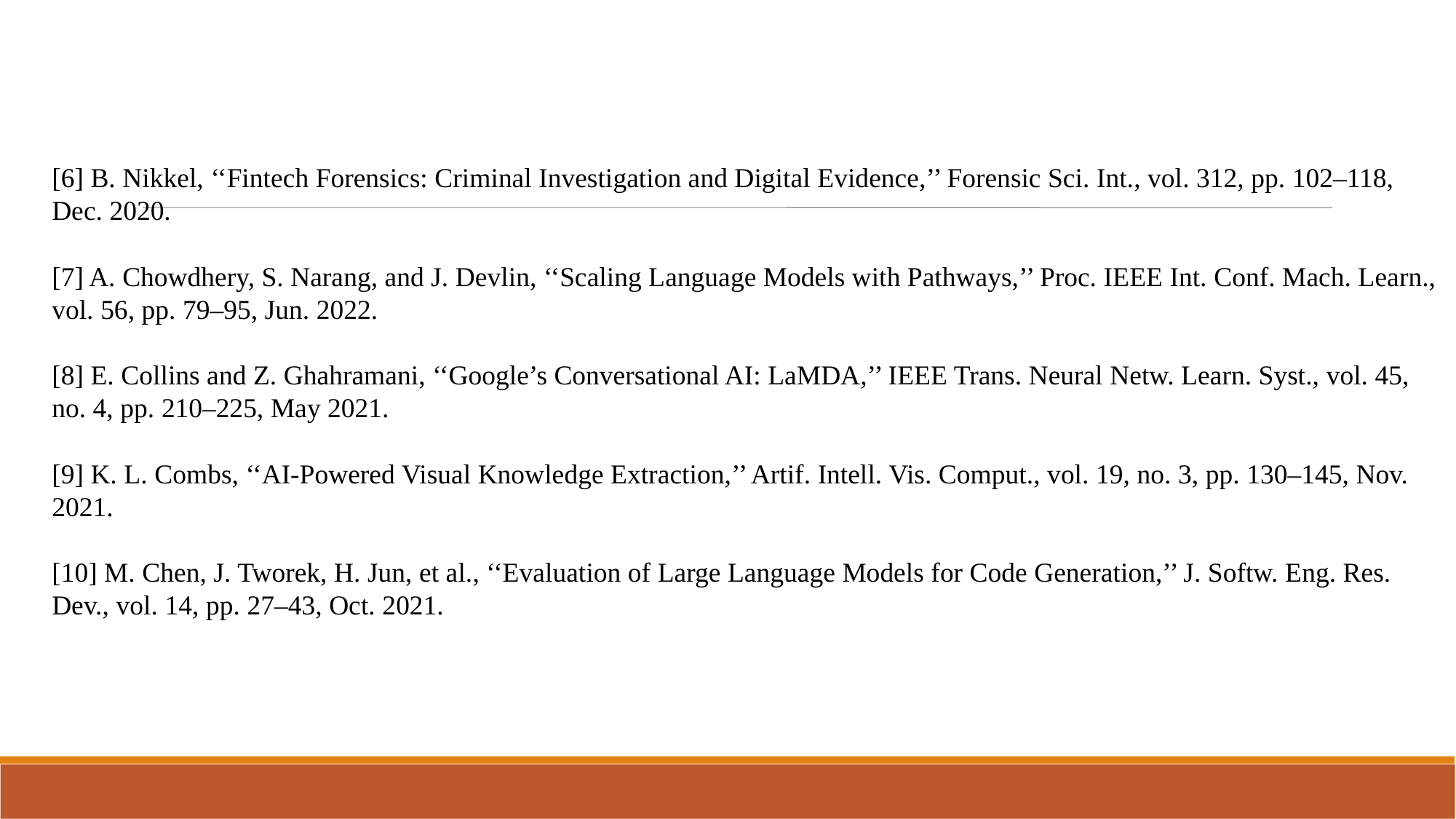

[6] B. Nikkel, ‘‘Fintech Forensics: Criminal Investigation and Digital Evidence,’’ Forensic Sci. Int., vol. 312, pp. 102–118, Dec. 2020.
[7] A. Chowdhery, S. Narang, and J. Devlin, ‘‘Scaling Language Models with Pathways,’’ Proc. IEEE Int. Conf. Mach. Learn., vol. 56, pp. 79–95, Jun. 2022.
[8] E. Collins and Z. Ghahramani, ‘‘Google’s Conversational AI: LaMDA,’’ IEEE Trans. Neural Netw. Learn. Syst., vol. 45, no. 4, pp. 210–225, May 2021.
[9] K. L. Combs, ‘‘AI-Powered Visual Knowledge Extraction,’’ Artif. Intell. Vis. Comput., vol. 19, no. 3, pp. 130–145, Nov. 2021.
[10] M. Chen, J. Tworek, H. Jun, et al., ‘‘Evaluation of Large Language Models for Code Generation,’’ J. Softw. Eng. Res. Dev., vol. 14, pp. 27–43, Oct. 2021.